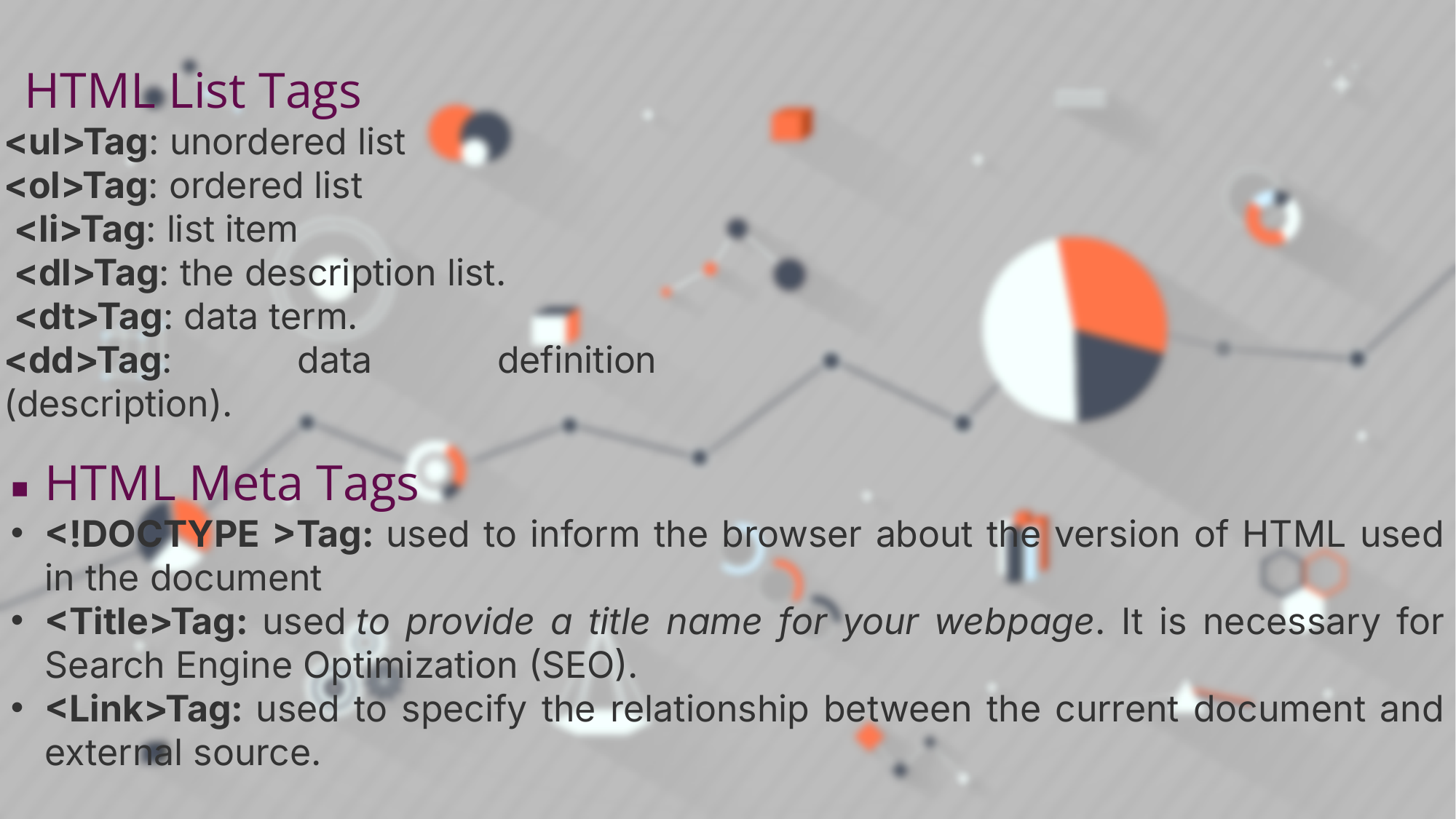

HTML List Tags
<ul>Tag: unordered list
<ol>Tag: ordered list
 <li>Tag: list item
 <dl>Tag: the description list.
 <dt>Tag: data term.
<dd>Tag: data definition (description).
HTML Meta Tags
<!DOCTYPE >Tag: used to inform the browser about the version of HTML used in the document
<Title>Tag: used to provide a title name for your webpage. It is necessary for Search Engine Optimization (SEO).
<Link>Tag: used to specify the relationship between the current document and external source.